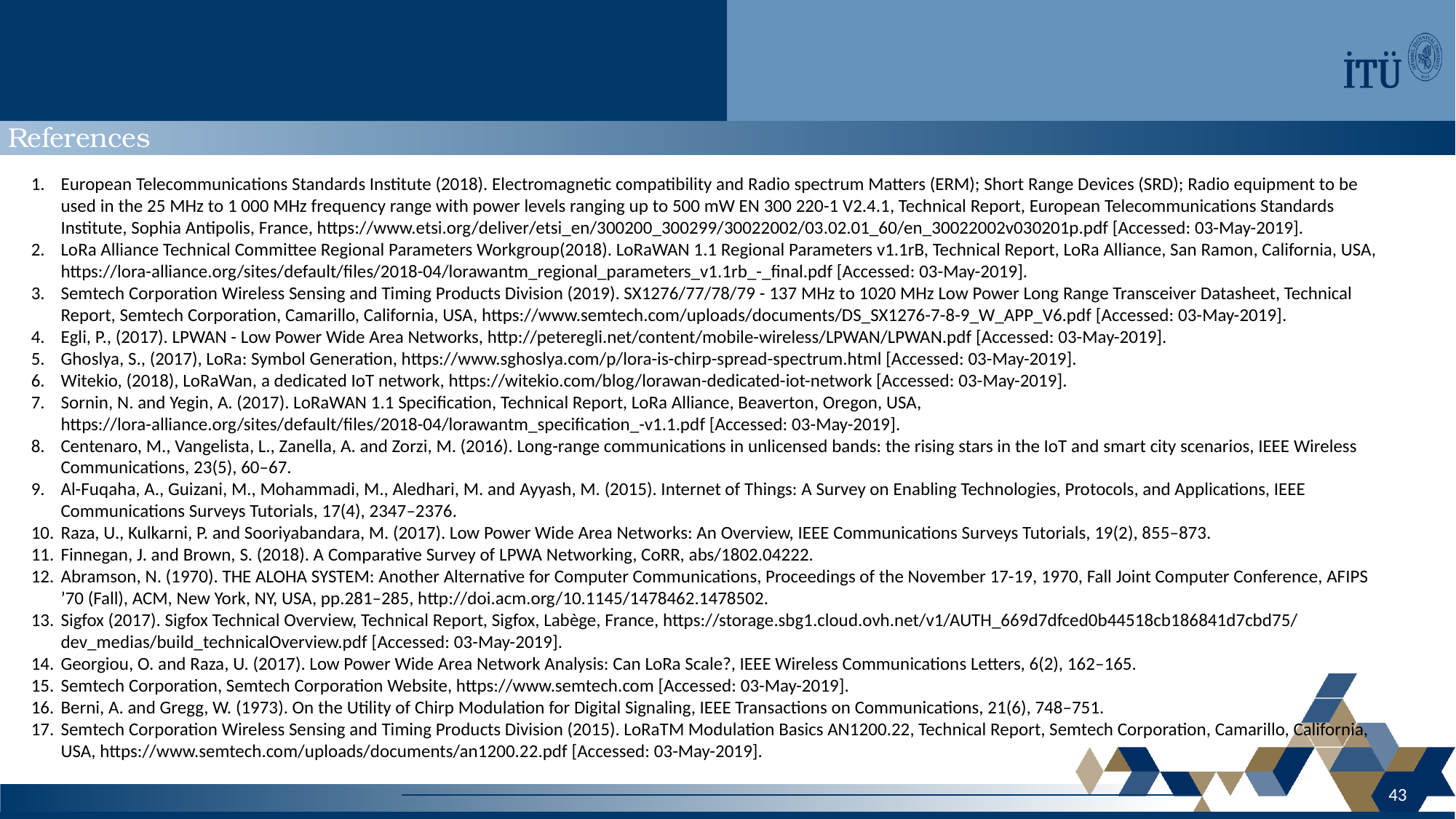

References
European Telecommunications Standards Institute (2018). Electromagnetic compatibility and Radio spectrum Matters (ERM); Short Range Devices (SRD); Radio equipment to be used in the 25 MHz to 1 000 MHz frequency range with power levels ranging up to 500 mW EN 300 220-1 V2.4.1, Technical Report, European Telecommunications Standards Institute, Sophia Antipolis, France, https://www.etsi.org/deliver/etsi_en/300200_300299/30022002/03.02.01_60/en_30022002v030201p.pdf [Accessed: 03-May-2019].
LoRa Alliance Technical Committee Regional Parameters Workgroup(2018). LoRaWAN 1.1 Regional Parameters v1.1rB, Technical Report, LoRa Alliance, San Ramon, California, USA, https://lora-alliance.org/sites/default/files/2018-04/lorawantm_regional_parameters_v1.1rb_-_final.pdf [Accessed: 03-May-2019].
Semtech Corporation Wireless Sensing and Timing Products Division (2019). SX1276/77/78/79 - 137 MHz to 1020 MHz Low Power Long Range Transceiver Datasheet, Technical Report, Semtech Corporation, Camarillo, California, USA, https://www.semtech.com/uploads/documents/DS_SX1276-7-8-9_W_APP_V6.pdf [Accessed: 03-May-2019].
Egli, P., (2017). LPWAN - Low Power Wide Area Networks, http://peteregli.net/content/mobile-wireless/LPWAN/LPWAN.pdf [Accessed: 03-May-2019].
Ghoslya, S., (2017), LoRa: Symbol Generation, https://www.sghoslya.com/p/lora-is-chirp-spread-spectrum.html [Accessed: 03-May-2019].
Witekio, (2018), LoRaWan, a dedicated IoT network, https://witekio.com/blog/lorawan-dedicated-iot-network [Accessed: 03-May-2019].
Sornin, N. and Yegin, A. (2017). LoRaWAN 1.1 Specification, Technical Report, LoRa Alliance, Beaverton, Oregon, USA, https://lora-alliance.org/sites/default/files/2018-04/lorawantm_specification_-v1.1.pdf [Accessed: 03-May-2019].
Centenaro, M., Vangelista, L., Zanella, A. and Zorzi, M. (2016). Long-range communications in unlicensed bands: the rising stars in the IoT and smart city scenarios, IEEE Wireless Communications, 23(5), 60–67.
Al-Fuqaha, A., Guizani, M., Mohammadi, M., Aledhari, M. and Ayyash, M. (2015). Internet of Things: A Survey on Enabling Technologies, Protocols, and Applications, IEEE Communications Surveys Tutorials, 17(4), 2347–2376.
Raza, U., Kulkarni, P. and Sooriyabandara, M. (2017). Low Power Wide Area Networks: An Overview, IEEE Communications Surveys Tutorials, 19(2), 855–873.
Finnegan, J. and Brown, S. (2018). A Comparative Survey of LPWA Networking, CoRR, abs/1802.04222.
Abramson, N. (1970). THE ALOHA SYSTEM: Another Alternative for Computer Communications, Proceedings of the November 17-19, 1970, Fall Joint Computer Conference, AFIPS ’70 (Fall), ACM, New York, NY, USA, pp.281–285, http://doi.acm.org/10.1145/1478462.1478502.
Sigfox (2017). Sigfox Technical Overview, Technical Report, Sigfox, Labège, France, https://storage.sbg1.cloud.ovh.net/v1/AUTH_669d7dfced0b44518cb186841d7cbd75/dev_medias/build_technicalOverview.pdf [Accessed: 03-May-2019].
Georgiou, O. and Raza, U. (2017). Low Power Wide Area Network Analysis: Can LoRa Scale?, IEEE Wireless Communications Letters, 6(2), 162–165.
Semtech Corporation, Semtech Corporation Website, https://www.semtech.com [Accessed: 03-May-2019].
Berni, A. and Gregg, W. (1973). On the Utility of Chirp Modulation for Digital Signaling, IEEE Transactions on Communications, 21(6), 748–751.
Semtech Corporation Wireless Sensing and Timing Products Division (2015). LoRaTM Modulation Basics AN1200.22, Technical Report, Semtech Corporation, Camarillo, California, USA, https://www.semtech.com/uploads/documents/an1200.22.pdf [Accessed: 03-May-2019].

43